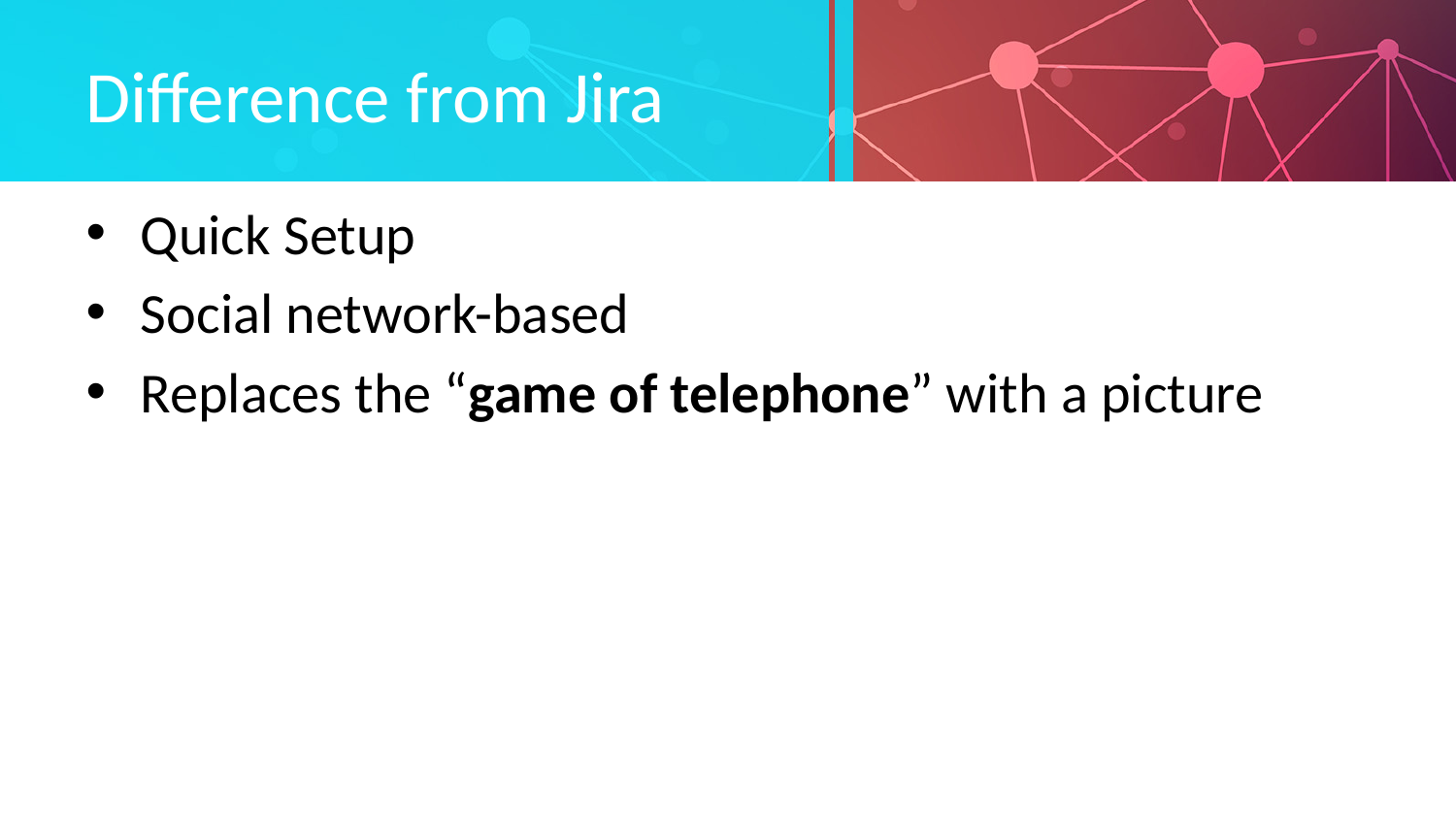

# Difference from Jira
Quick Setup
Social network-based
Replaces the “game of telephone” with a picture